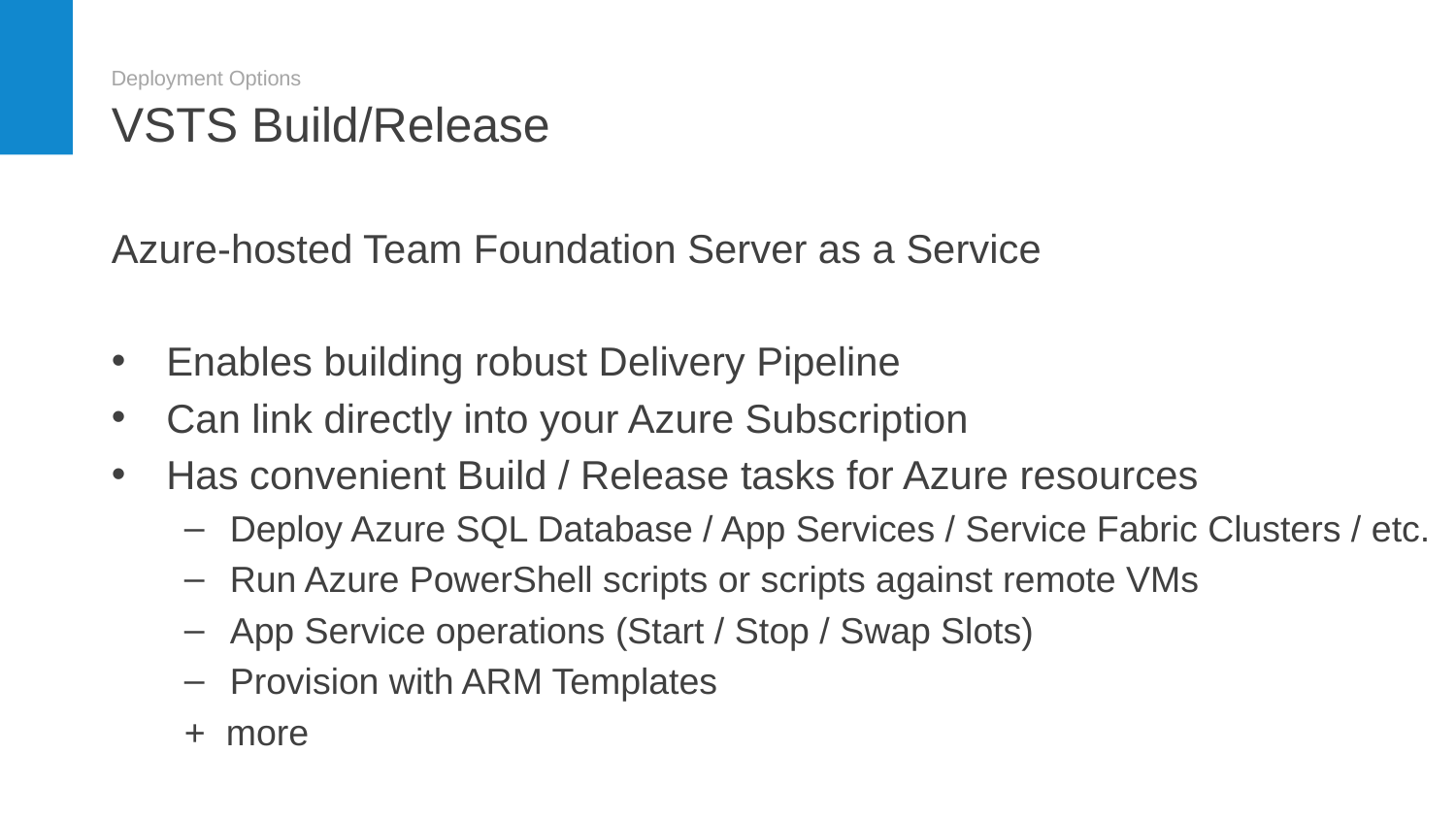

# VSTS Build/Release
Deployment Options
Azure-hosted Team Foundation Server as a Service

Enables building robust Delivery Pipeline
Can link directly into your Azure Subscription
Has convenient Build / Release tasks for Azure resources
Deploy Azure SQL Database / App Services / Service Fabric Clusters / etc.
Run Azure PowerShell scripts or scripts against remote VMs
App Service operations (Start / Stop / Swap Slots)
Provision with ARM Templates
+  more